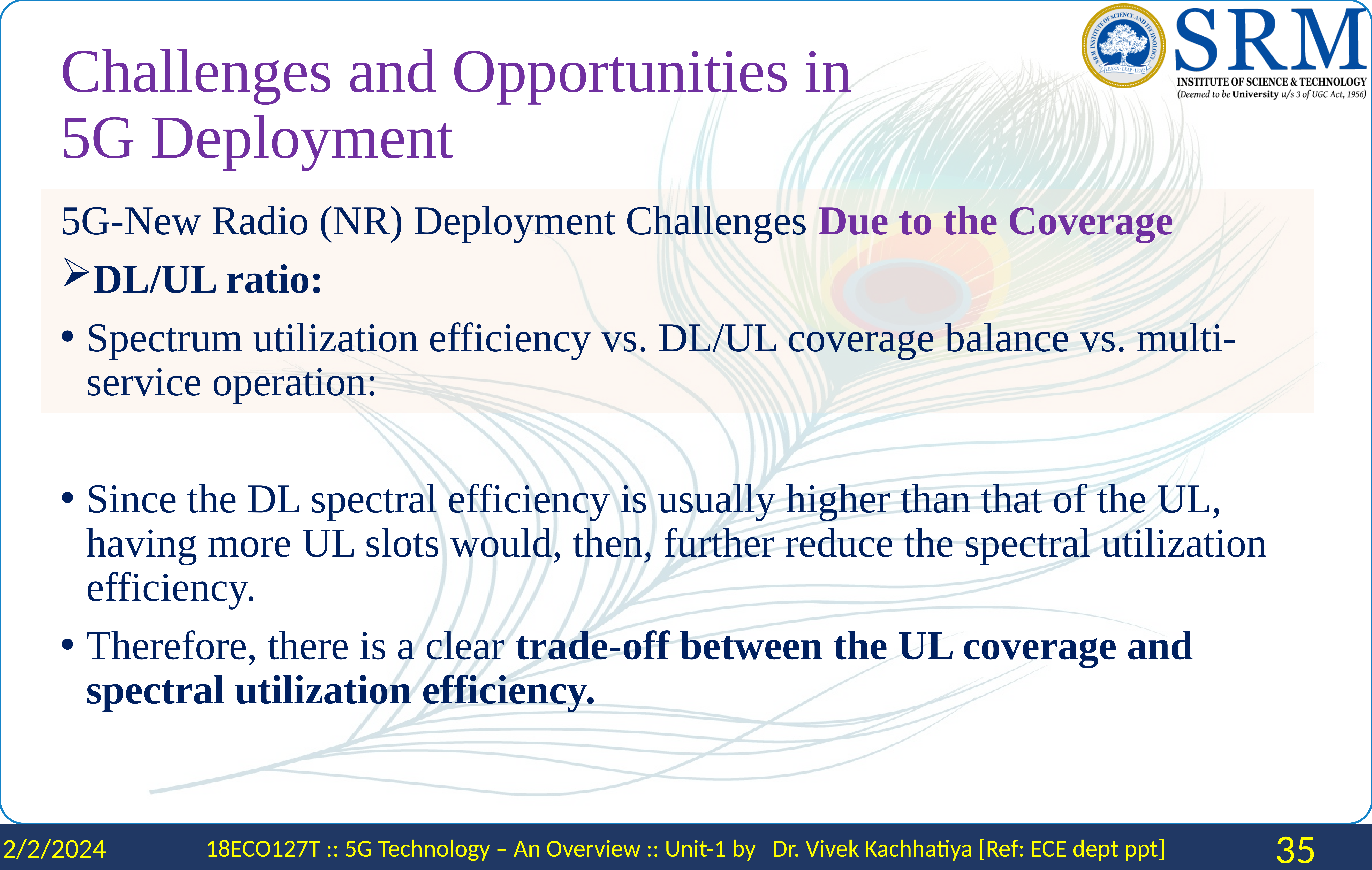

# Challenges and Opportunities in 5G Deployment

5G-New Radio (NR) Deployment Challenges Due to the Coverage
DL/UL ratio:
Spectrum utilization efficiency vs. DL/UL coverage balance vs. multi-service operation:

Since the DL spectral efficiency is usually higher than that of the UL, having more UL slots would, then, further reduce the spectral utilization efficiency.
Therefore, there is a clear trade-off between the UL coverage and spectral utilization efficiency.
2/2/2024
18ECO127T :: 5G Technology – An Overview :: Unit-1 by   Dr. Vivek Kachhatiya [Ref: ECE dept ppt]
35